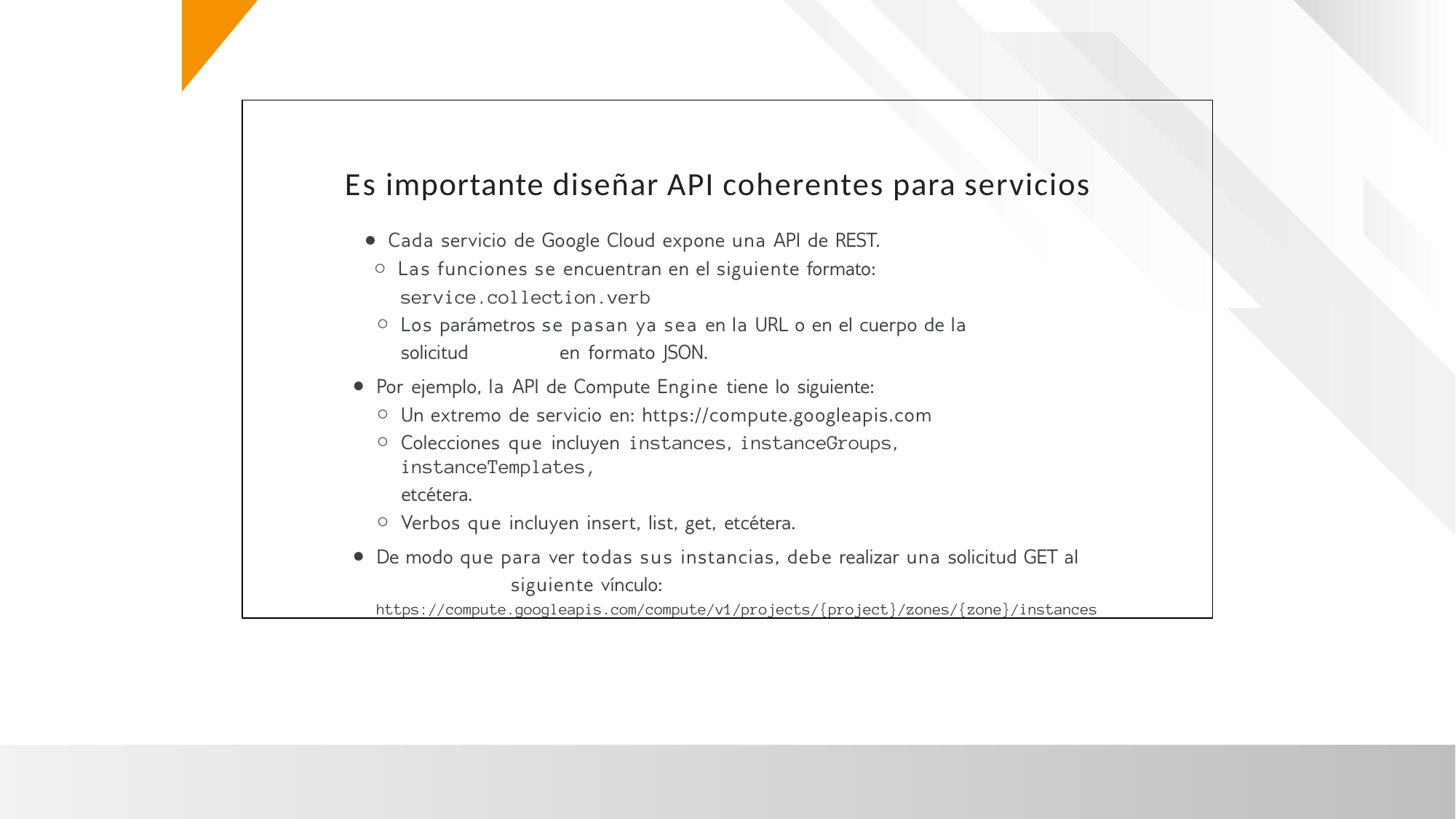

Es importante diseñar API coherentes para servicios
Cada servicio de Google Cloud expone una API de REST.
Las funciones se encuentran en el siguiente formato:
service.collection.verb
Los parámetros se pasan ya sea en la URL o en el cuerpo de la solicitud 	en formato JSON.
Por ejemplo, la API de Compute Engine tiene lo siguiente:
Un extremo de servicio en: https://compute.googleapis.com
Colecciones que incluyen instances, instanceGroups, instanceTemplates,
etcétera.
Verbos que incluyen insert, list, get, etcétera.
De modo que para ver todas sus instancias, debe realizar una solicitud GET al 	siguiente vínculo: 	https://compute.googleapis.com/compute/v1/projects/{project}/zones/{zone}/instances